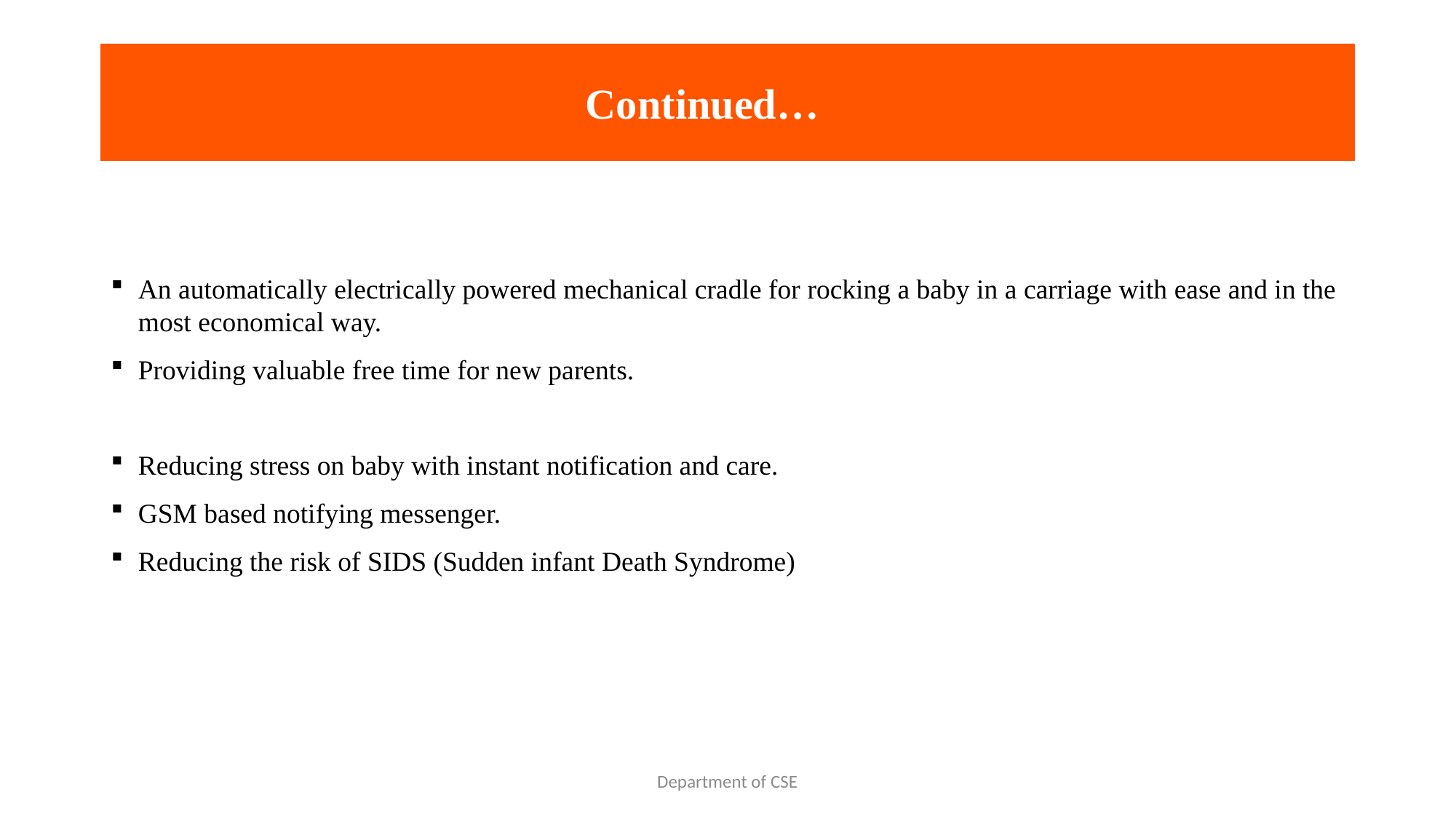

# Continued…

An automatically electrically powered mechanical cradle for rocking a baby in a carriage with ease and in the most economical way.
Providing valuable free time for new parents.

Reducing stress on baby with instant notification and care.
GSM based notifying messenger.
Reducing the risk of SIDS (Sudden infant Death Syndrome)
Department of CSE